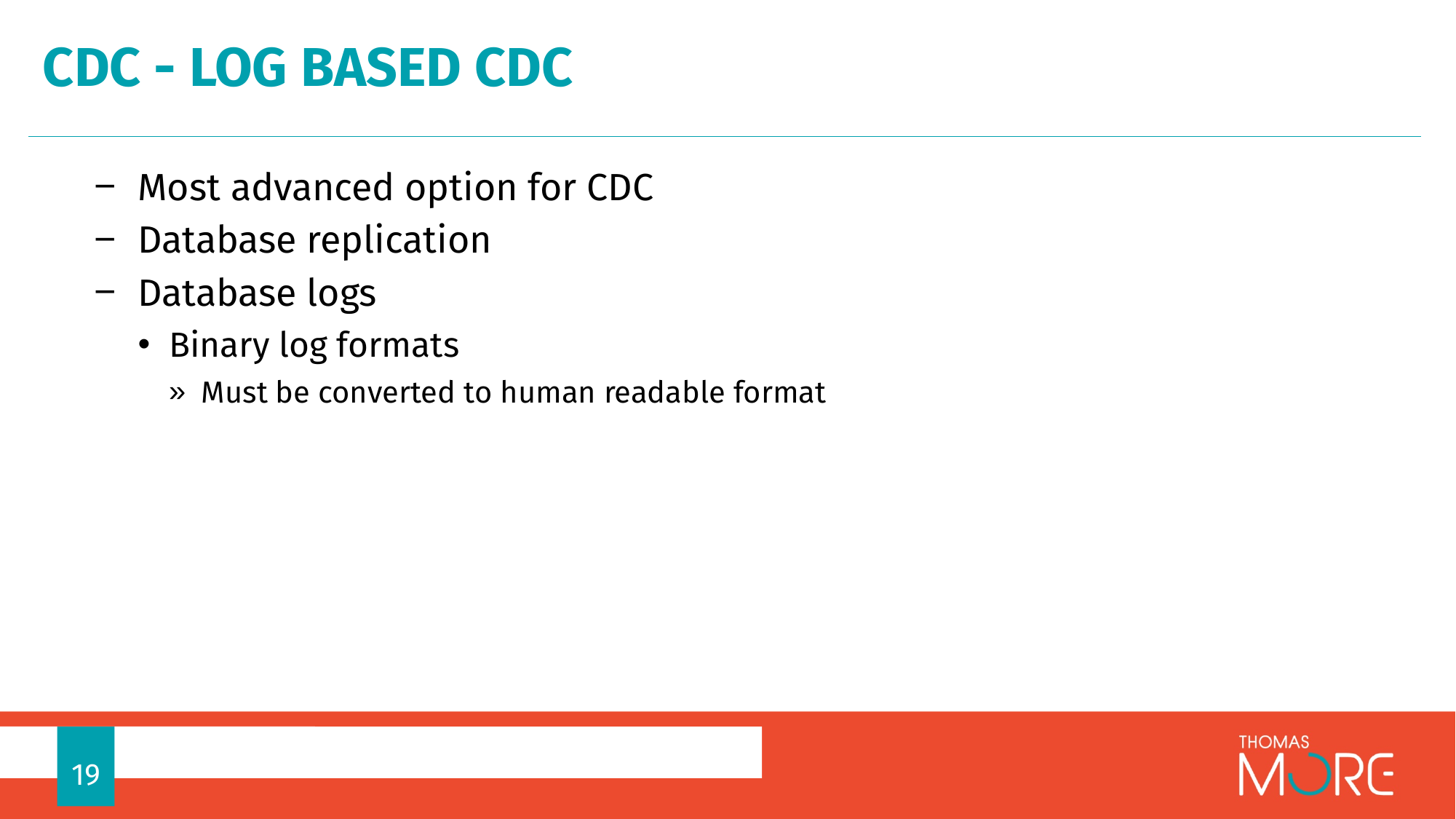

# CDC - LOG based CDC
Most advanced option for CDC
Database replication
Database logs
Binary log formats
Must be converted to human readable format
19